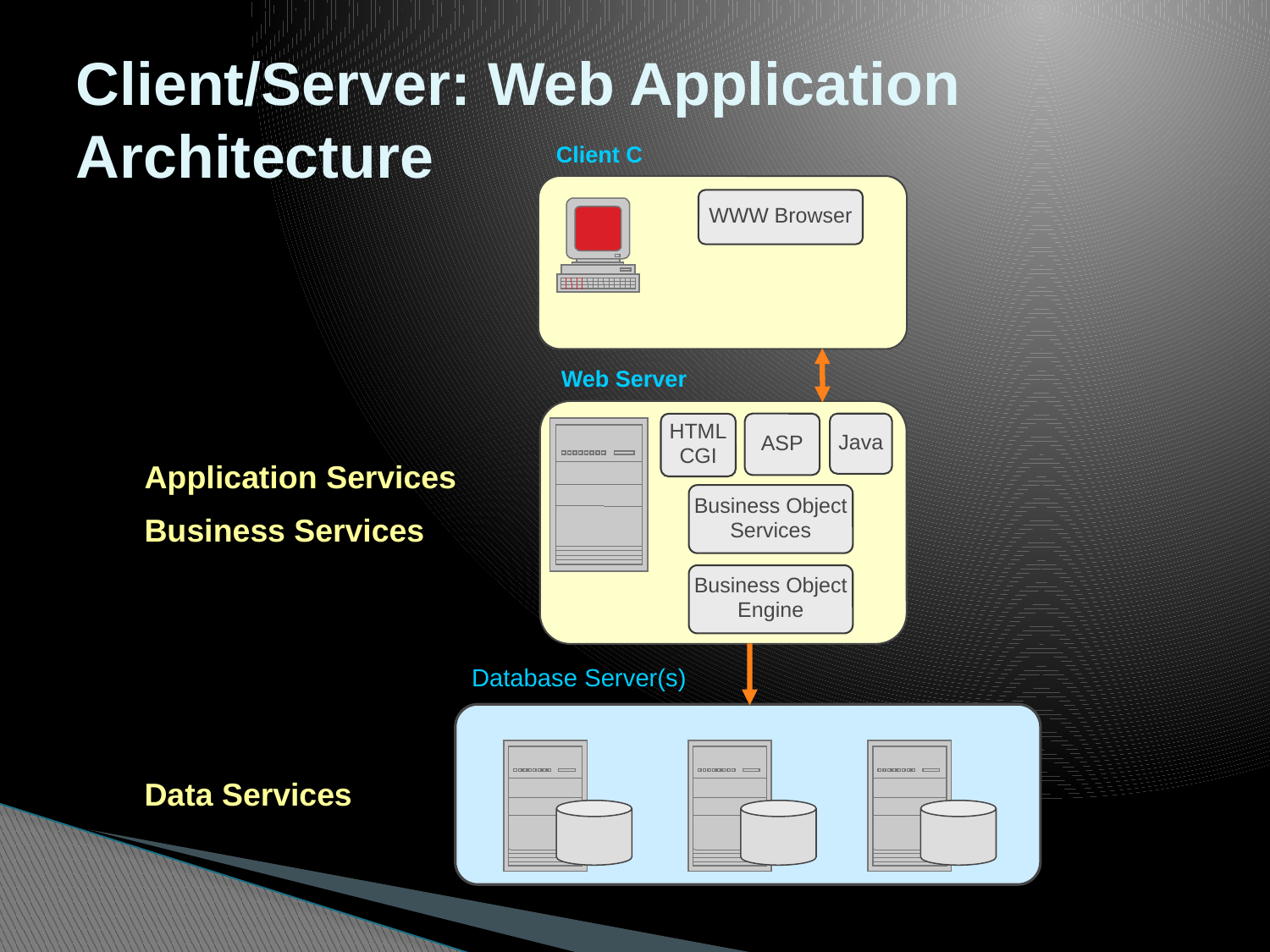

# Client/Server: Web Application Architecture
Client C

WWW Browser

Web Server

HTML
CGI
ASP
Java

Application Services
Business Object
Services
Business Services
Business Object
Engine

Database Server(s)

Data Services